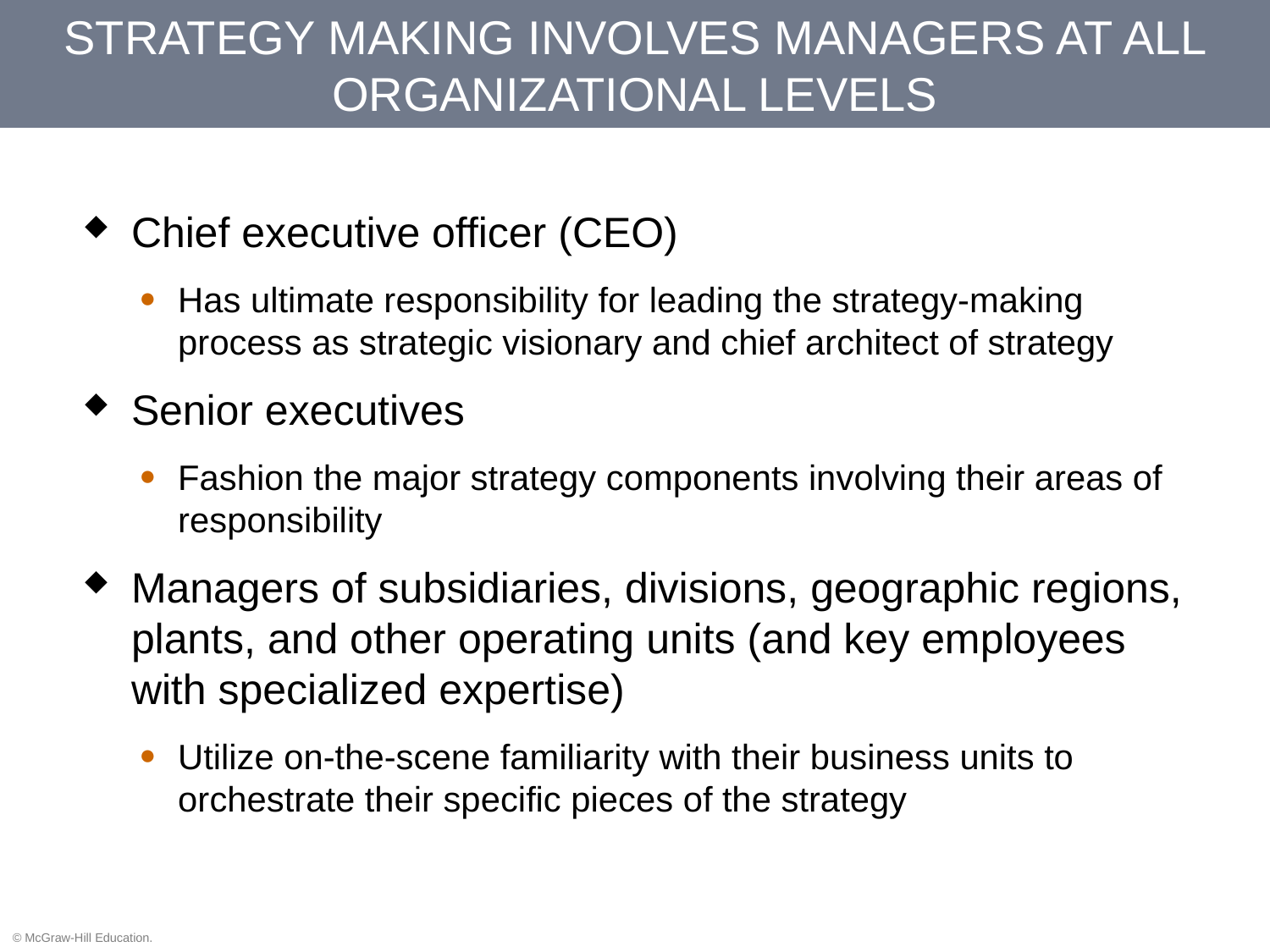

STRATEGY MAKING INVOLVES MANAGERS AT ALL ORGANIZATIONAL LEVELS
Chief executive officer (CEO)
Has ultimate responsibility for leading the strategy-making process as strategic visionary and chief architect of strategy
Senior executives
Fashion the major strategy components involving their areas of responsibility
Managers of subsidiaries, divisions, geographic regions, plants, and other operating units (and key employees with specialized expertise)
Utilize on-the-scene familiarity with their business units to orchestrate their specific pieces of the strategy